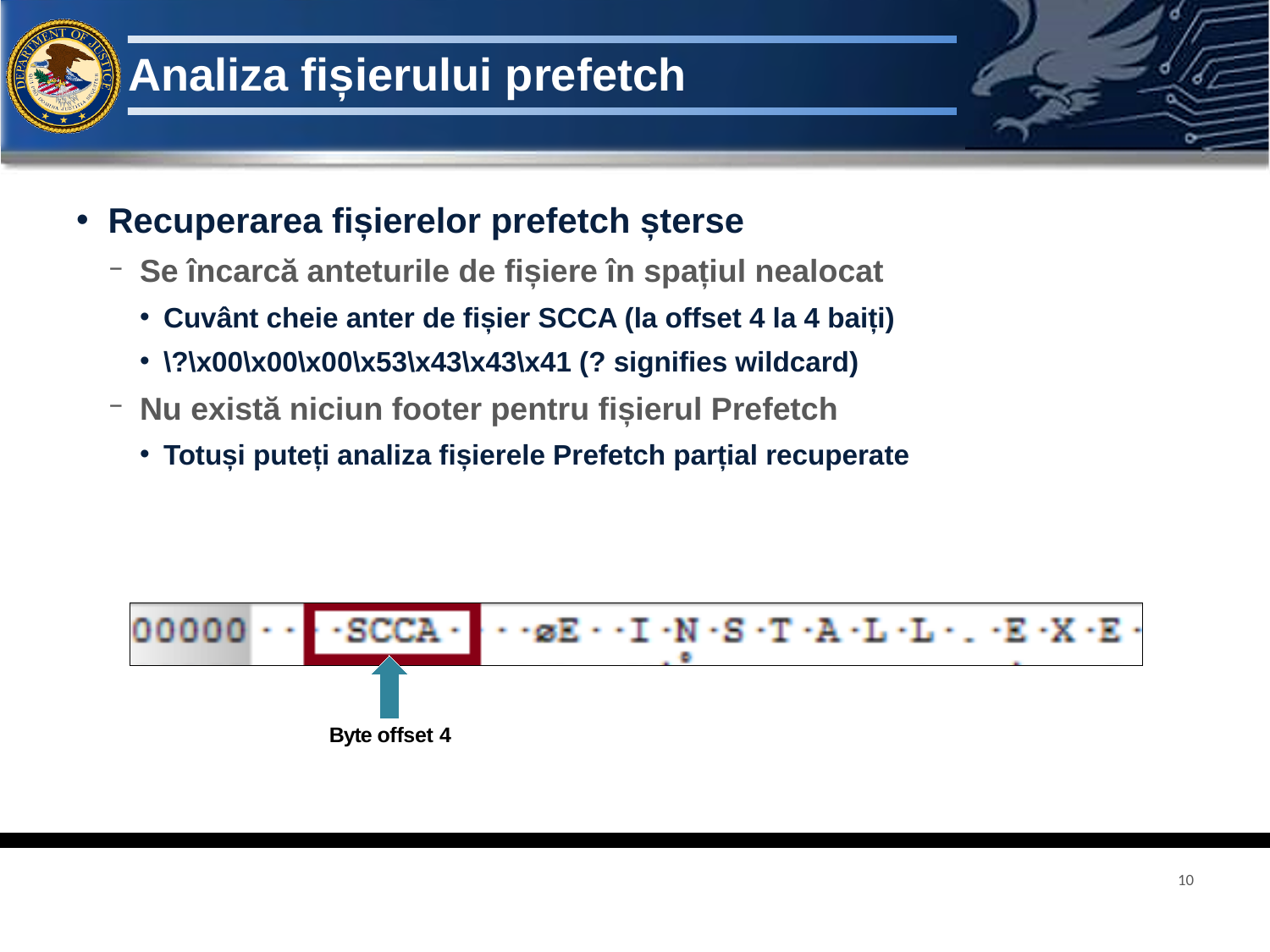

# Analiza fișierului prefetch
Recuperarea fișierelor prefetch șterse
Se încarcă anteturile de fișiere în spațiul nealocat
Cuvânt cheie anter de fișier SCCA (la offset 4 la 4 baiți)
\?\x00\x00\x00\x53\x43\x43\x41 (? signifies wildcard)
Nu există niciun footer pentru fișierul Prefetch
Totuși puteți analiza fișierele Prefetch parțial recuperate

Byte offset 4
10